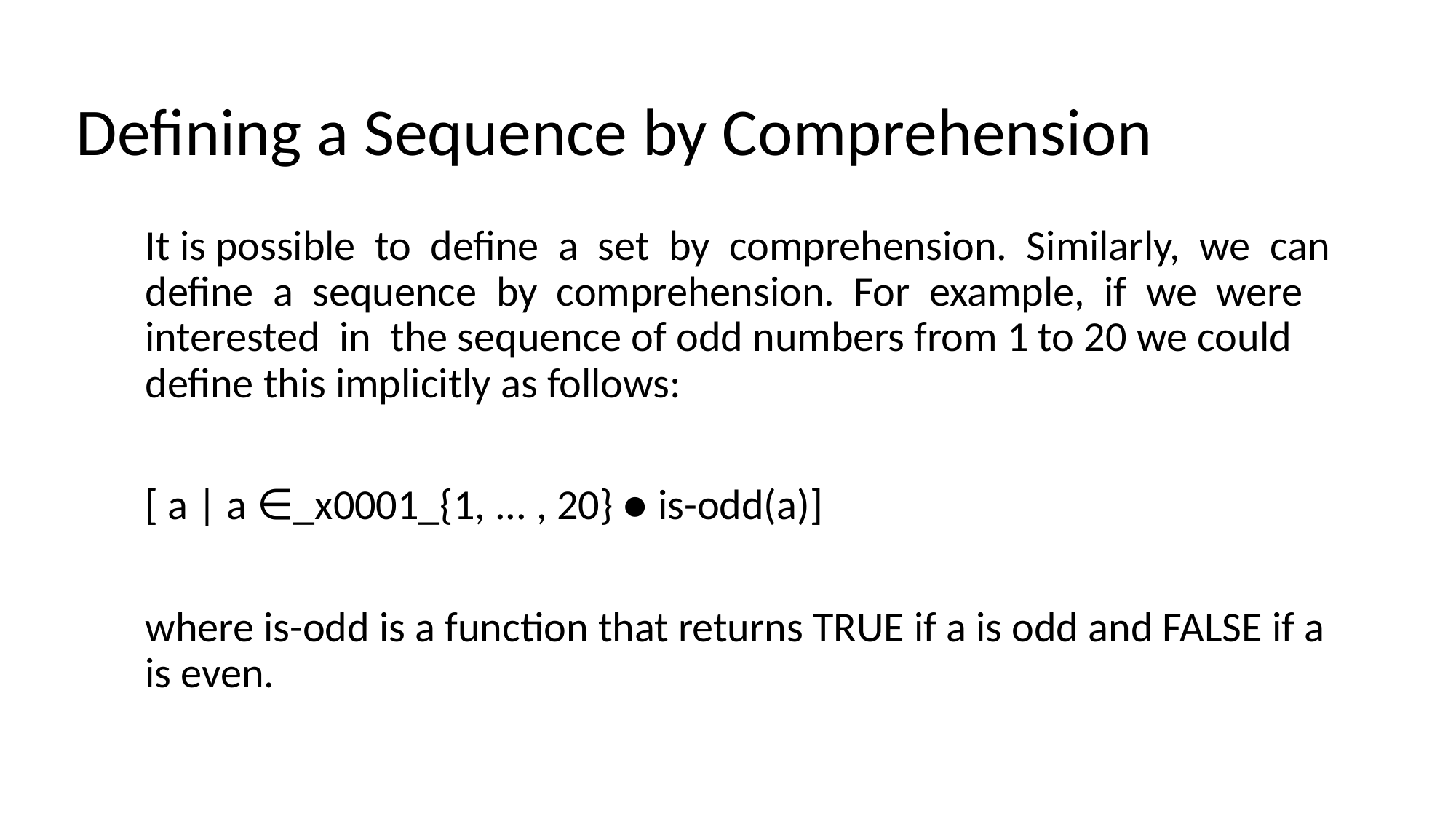

Defining a Sequence by Comprehension
It is possible  to  define  a  set  by  comprehension.  Similarly,  we  can  define  a  sequence  by  comprehension.  For  example,  if  we  were  interested  in  the sequence of odd numbers from 1 to 20 we could define this implicitly as follows:

[ a | a ∈_x0001_{1, ... , 20} ● is-odd(a)]

where is-odd is a function that returns TRUE if a is odd and FALSE if a is even.